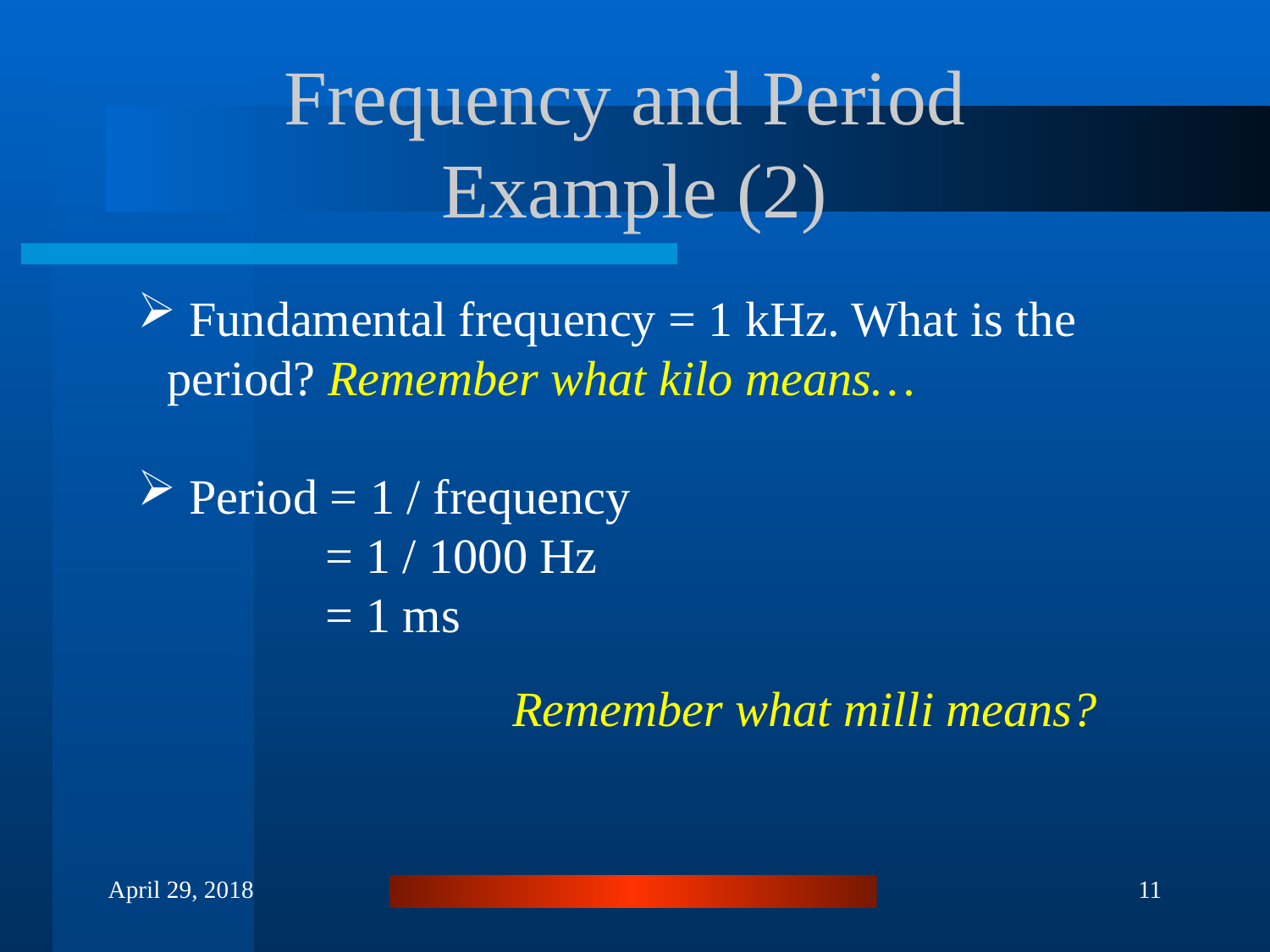

# Frequency and Period Example (2)
 Fundamental frequency = 1 kHz. What is the period? Remember what kilo means…

 Period = 1 / frequency
	     = 1 / 1000 Hz
	     = 1 ms
Remember what milli means?
April 29, 2018
11